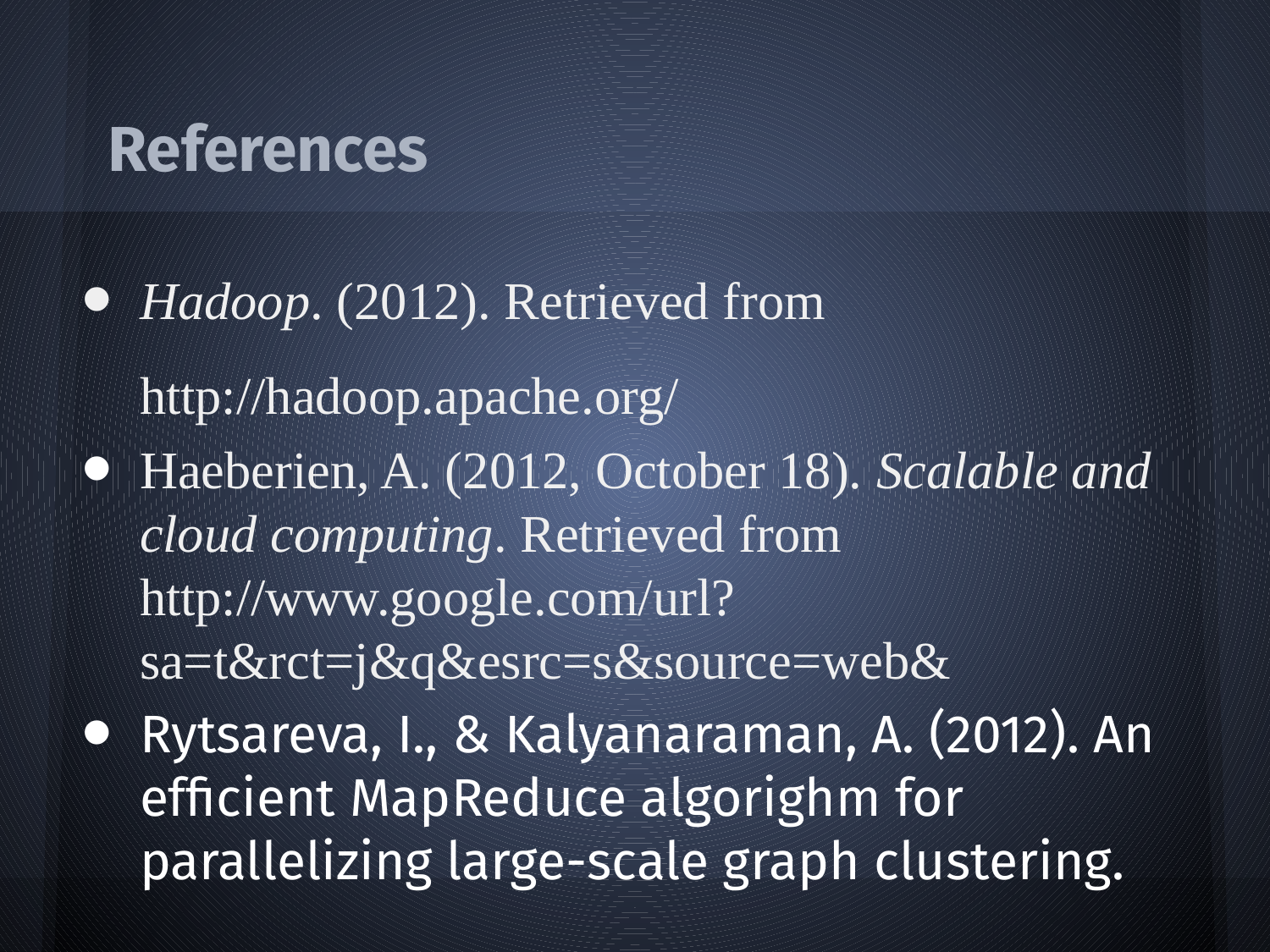

# References
Hadoop. (2012). Retrieved from http://hadoop.apache.org/
Haeberien, A. (2012, October 18). Scalable and cloud computing. Retrieved from http://www.google.com/url?sa=t&rct=j&q&esrc=s&source=web&
Rytsareva, I., & Kalyanaraman, A. (2012). An efficient MapReduce algorighm for parallelizing large-scale graph clustering.